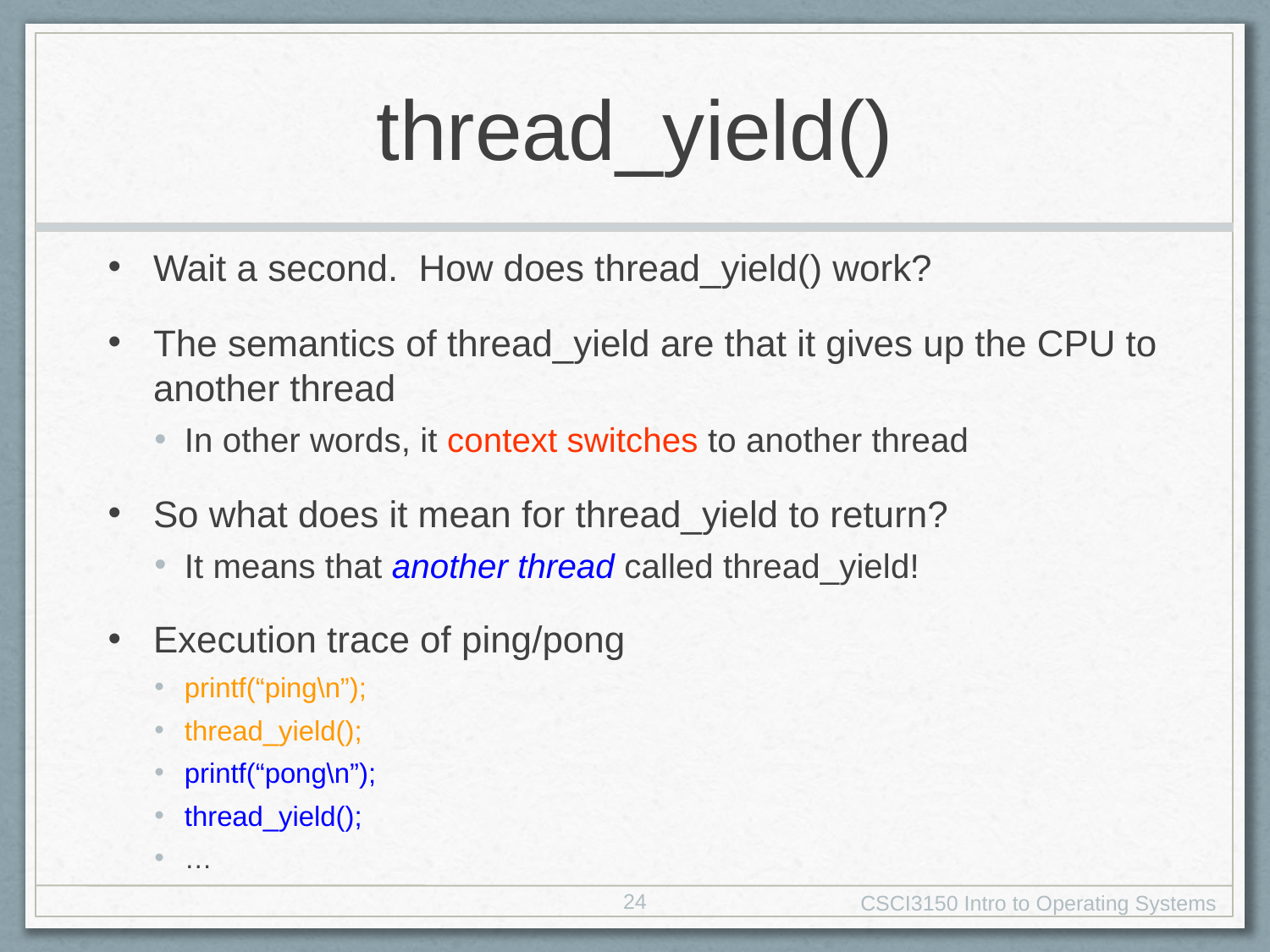

# thread_yield()
Wait a second.  How does thread_yield() work?
The semantics of thread_yield are that it gives up the CPU to another thread
In other words, it context switches to another thread
So what does it mean for thread_yield to return?
It means that another thread called thread_yield!
Execution trace of ping/pong
printf(“ping\n”);
thread_yield();
printf(“pong\n”);
thread_yield();
…
24
CSCI3150 Intro to Operating Systems